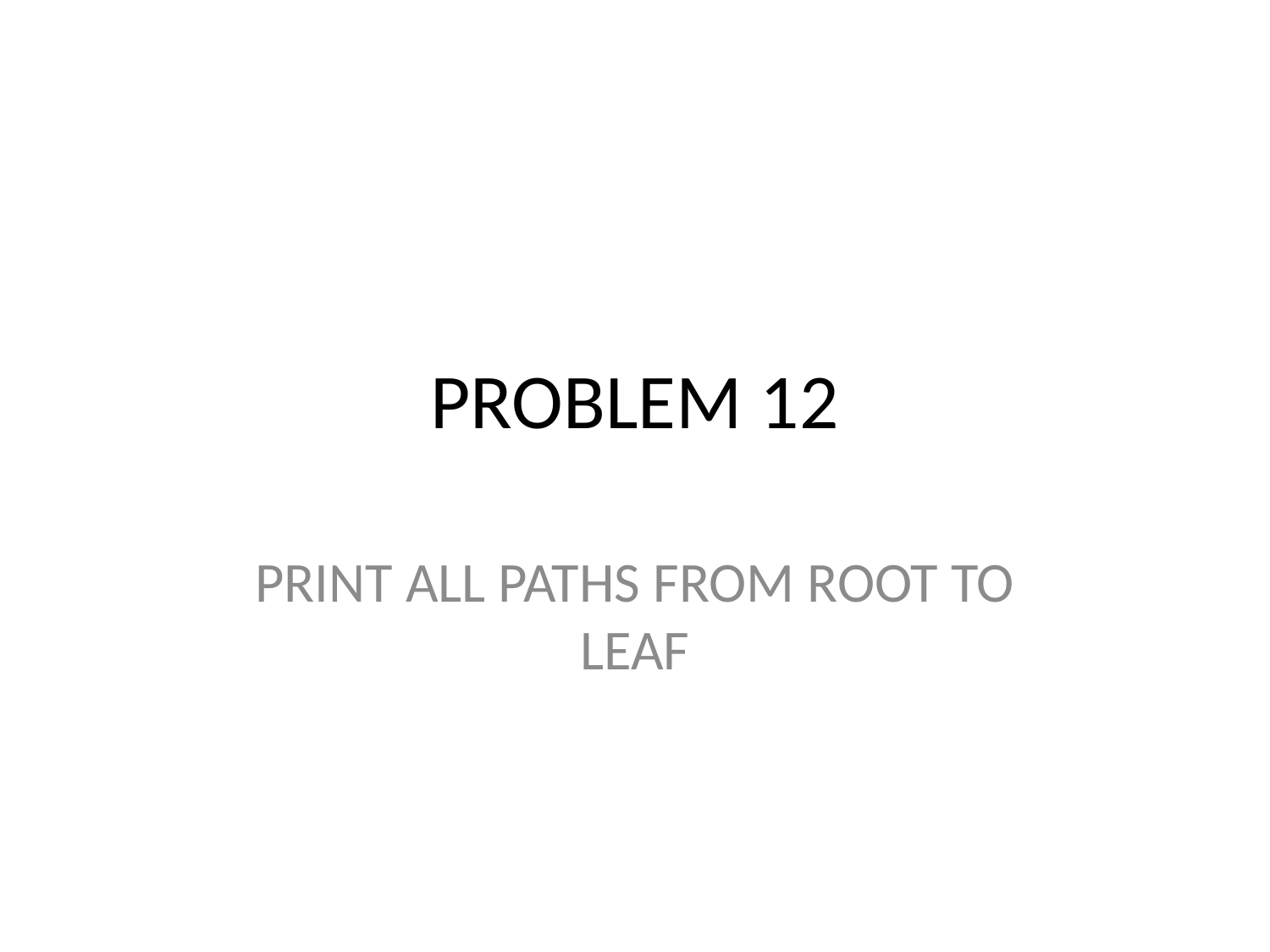

# PROBLEM 12
PRINT ALL PATHS FROM ROOT TO LEAF